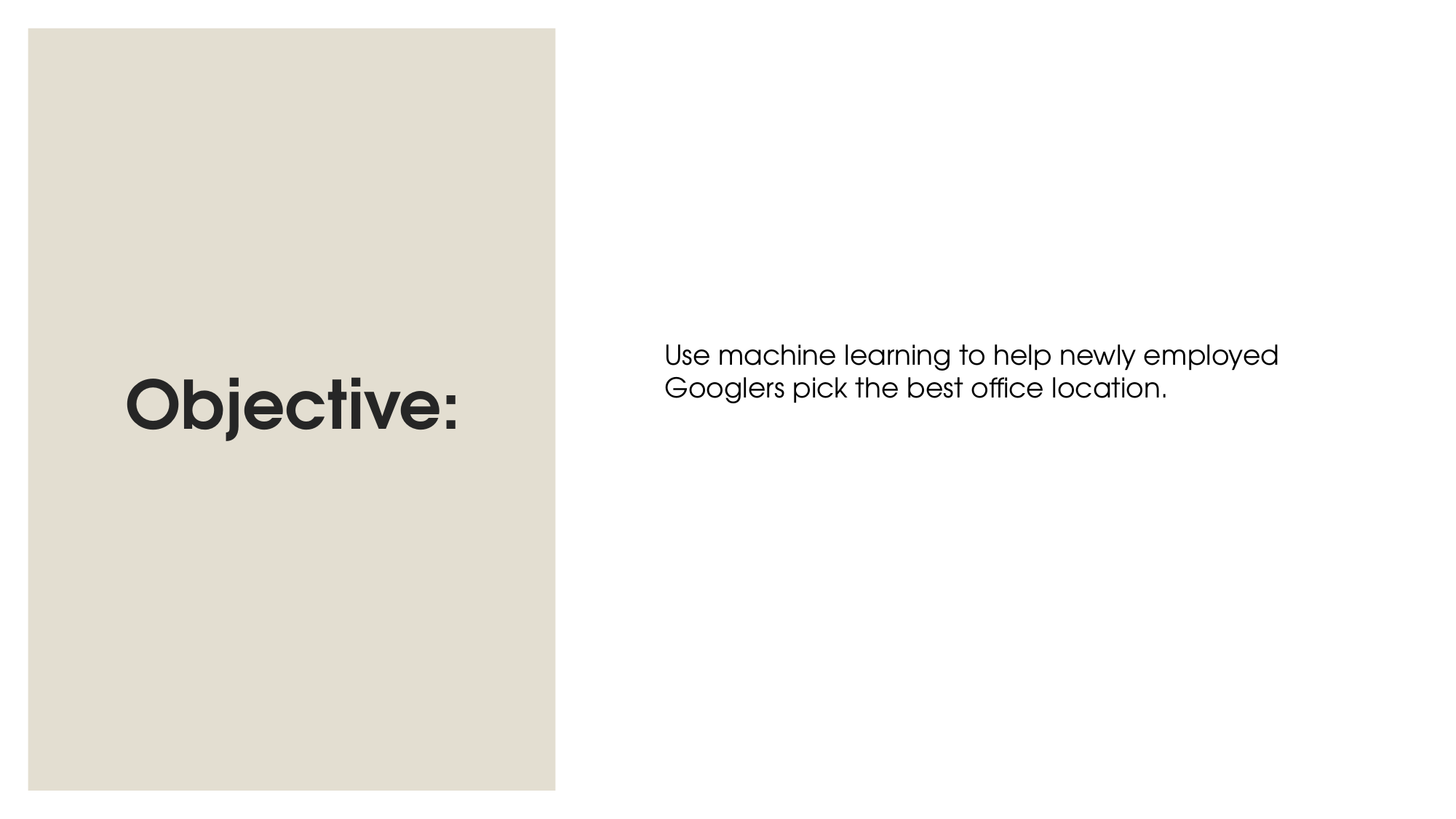

# Objective:
Use machine learning to help newly employed Googlers pick the best office location.